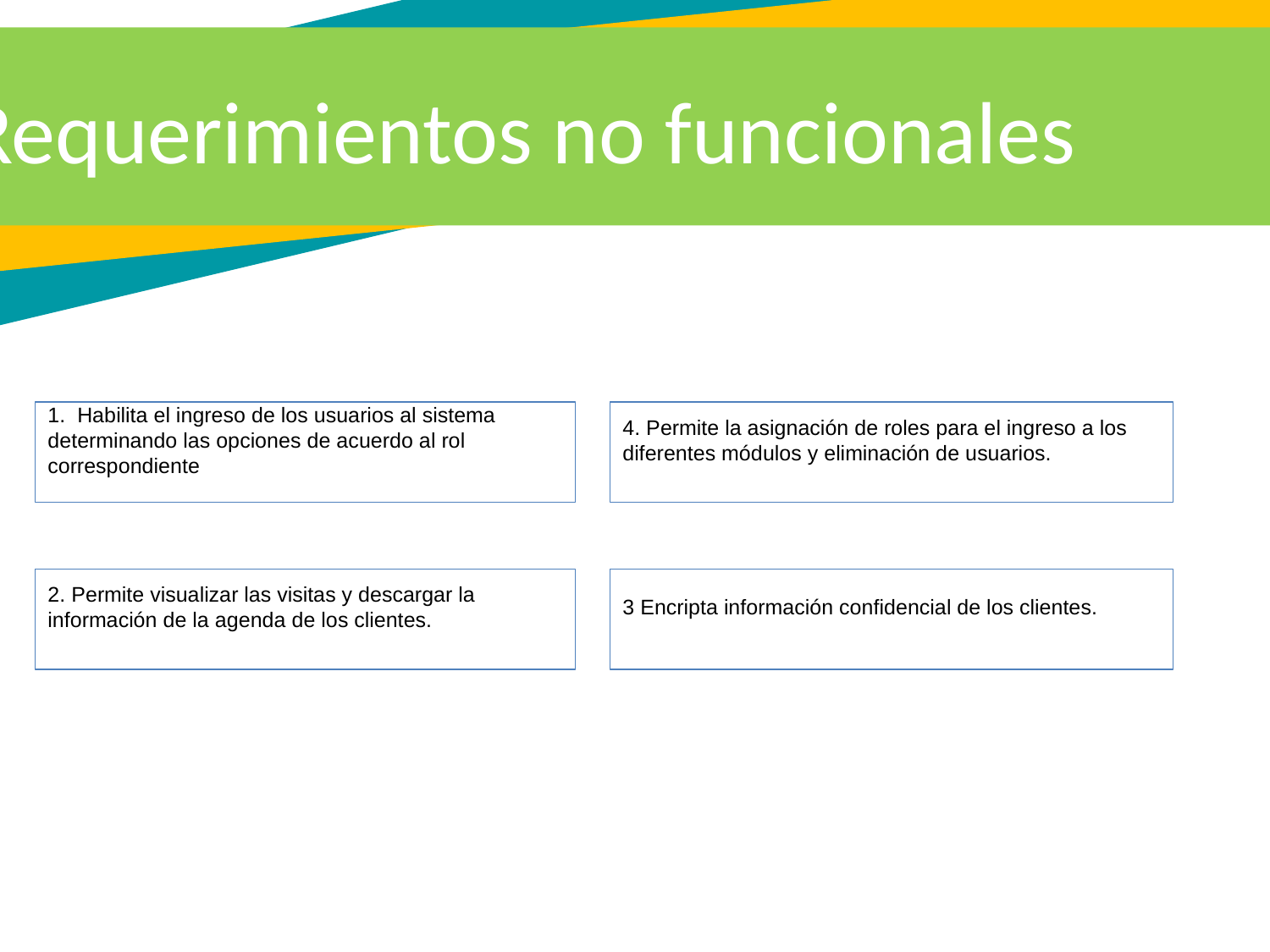

Requerimientos no funcionales
1.  Habilita el ingreso de los usuarios al sistema determinando las opciones de acuerdo al rol correspondiente

4. Permite la asignación de roles para el ingreso a los diferentes módulos y eliminación de usuarios.

3 Encripta información confidencial de los clientes.

2. Permite visualizar las visitas y descargar la información de la agenda de los clientes.